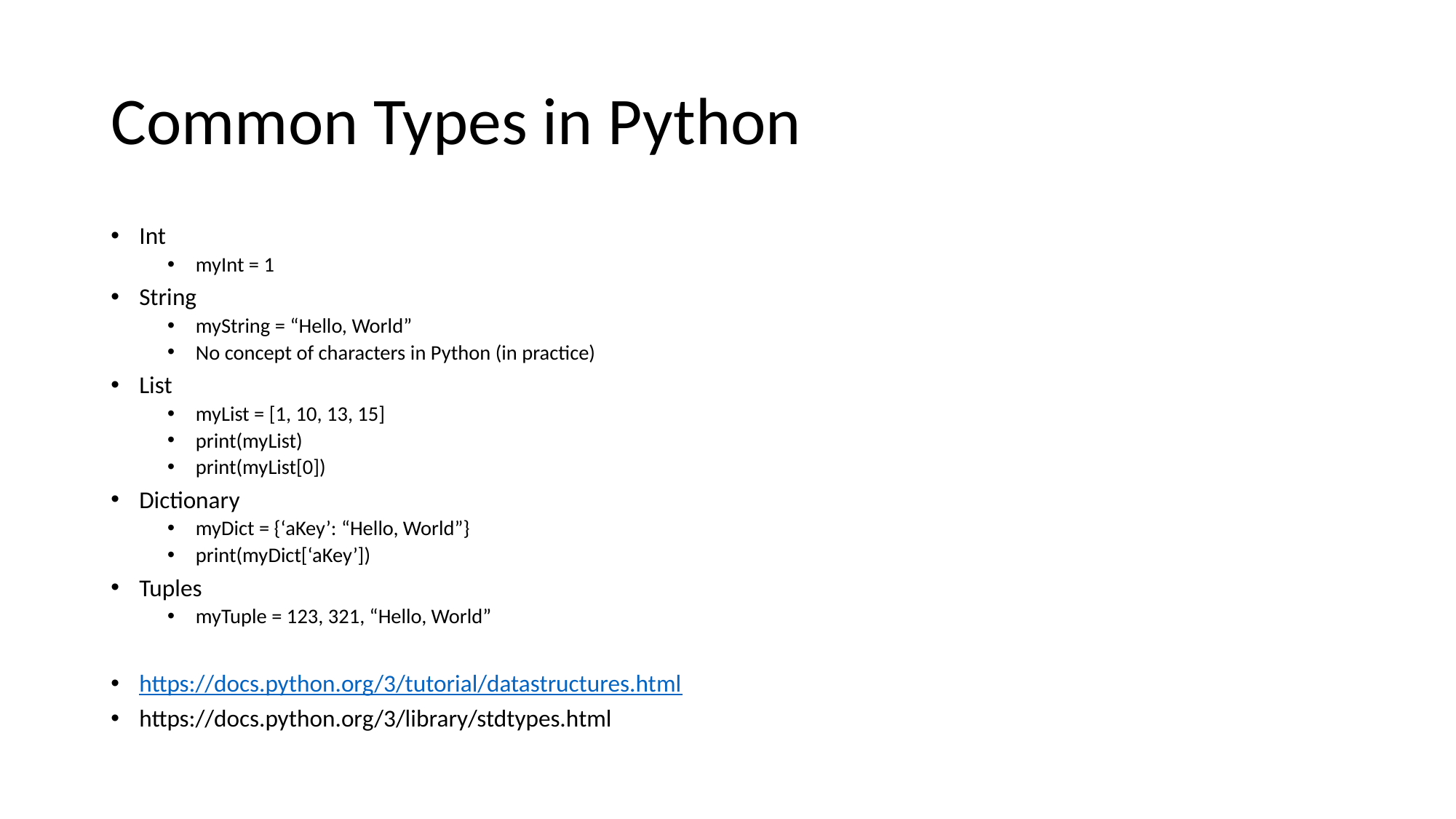

# Common Types in Python
Int
myInt = 1
String
myString = “Hello, World”
No concept of characters in Python (in practice)
List
myList = [1, 10, 13, 15]
print(myList)
print(myList[0])
Dictionary
myDict = {‘aKey’: “Hello, World”}
print(myDict[‘aKey’])
Tuples
myTuple = 123, 321, “Hello, World”

https://docs.python.org/3/tutorial/datastructures.html
https://docs.python.org/3/library/stdtypes.html